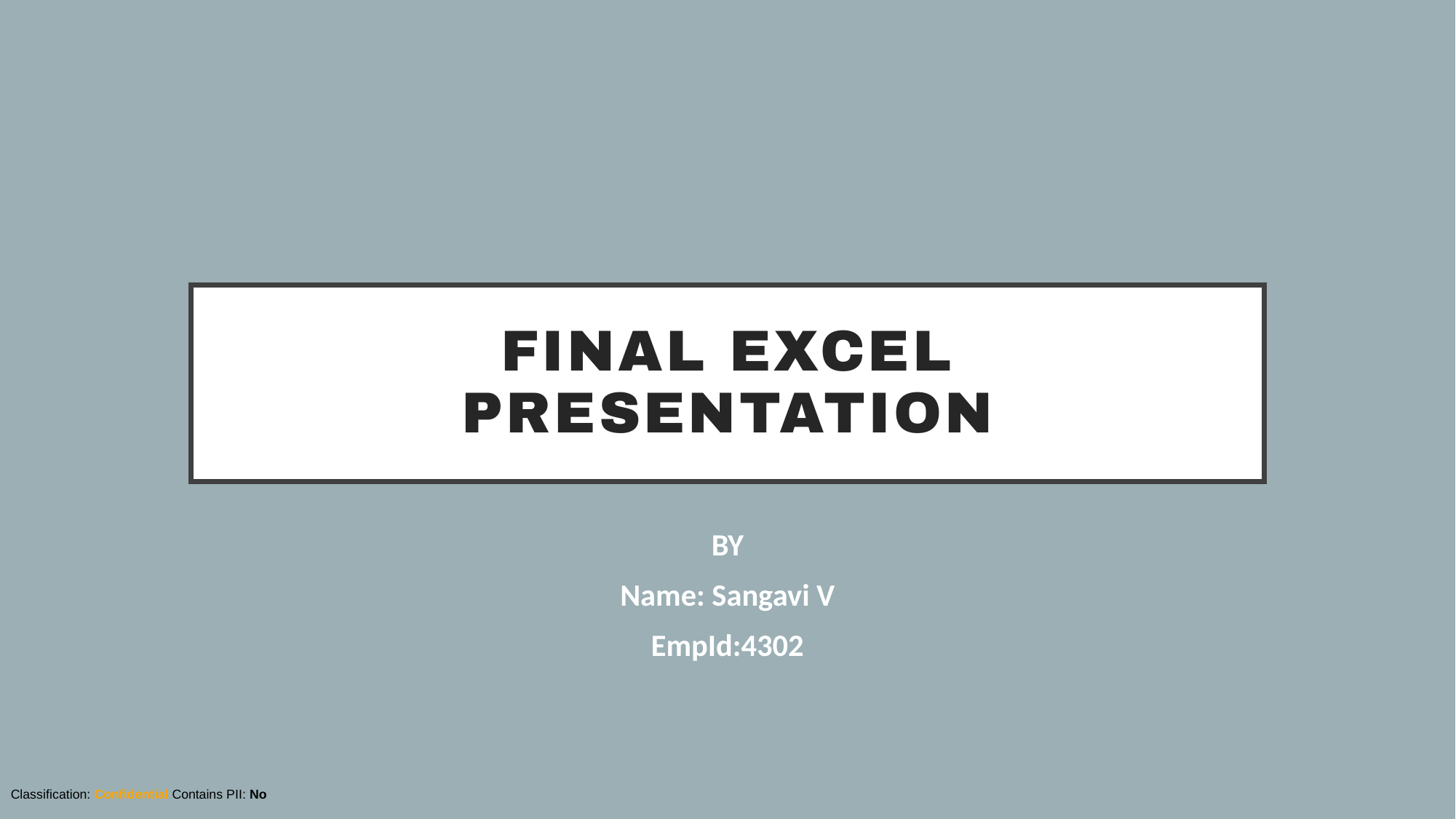

# Final Excel presentation
BY
Name: Sangavi V
EmpId:4302